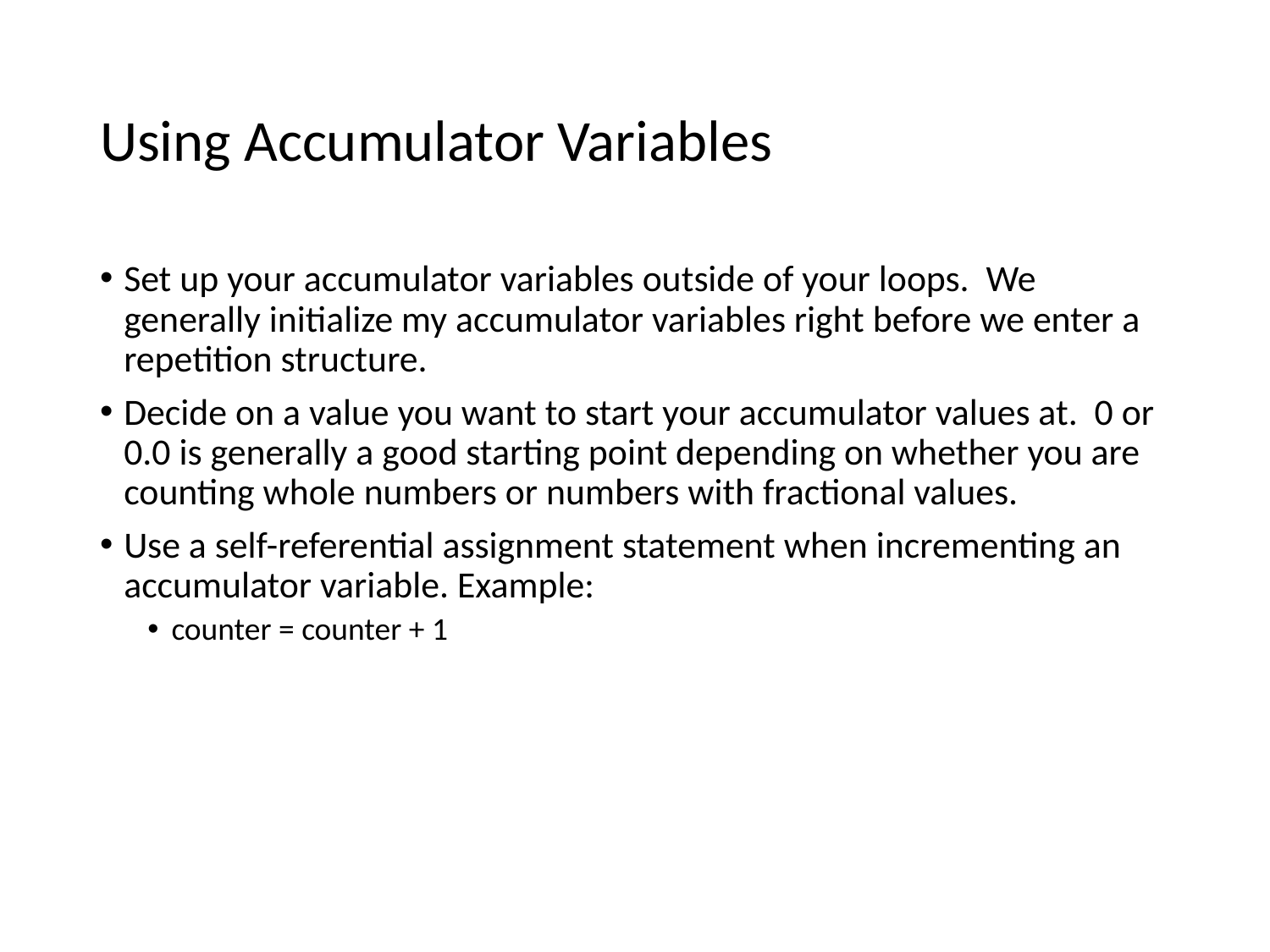

# Using Accumulator Variables
Set up your accumulator variables outside of your loops.  We generally initialize my accumulator variables right before we enter a repetition structure.
Decide on a value you want to start your accumulator values at.  0 or 0.0 is generally a good starting point depending on whether you are counting whole numbers or numbers with fractional values.
Use a self-referential assignment statement when incrementing an accumulator variable. Example:
counter = counter + 1